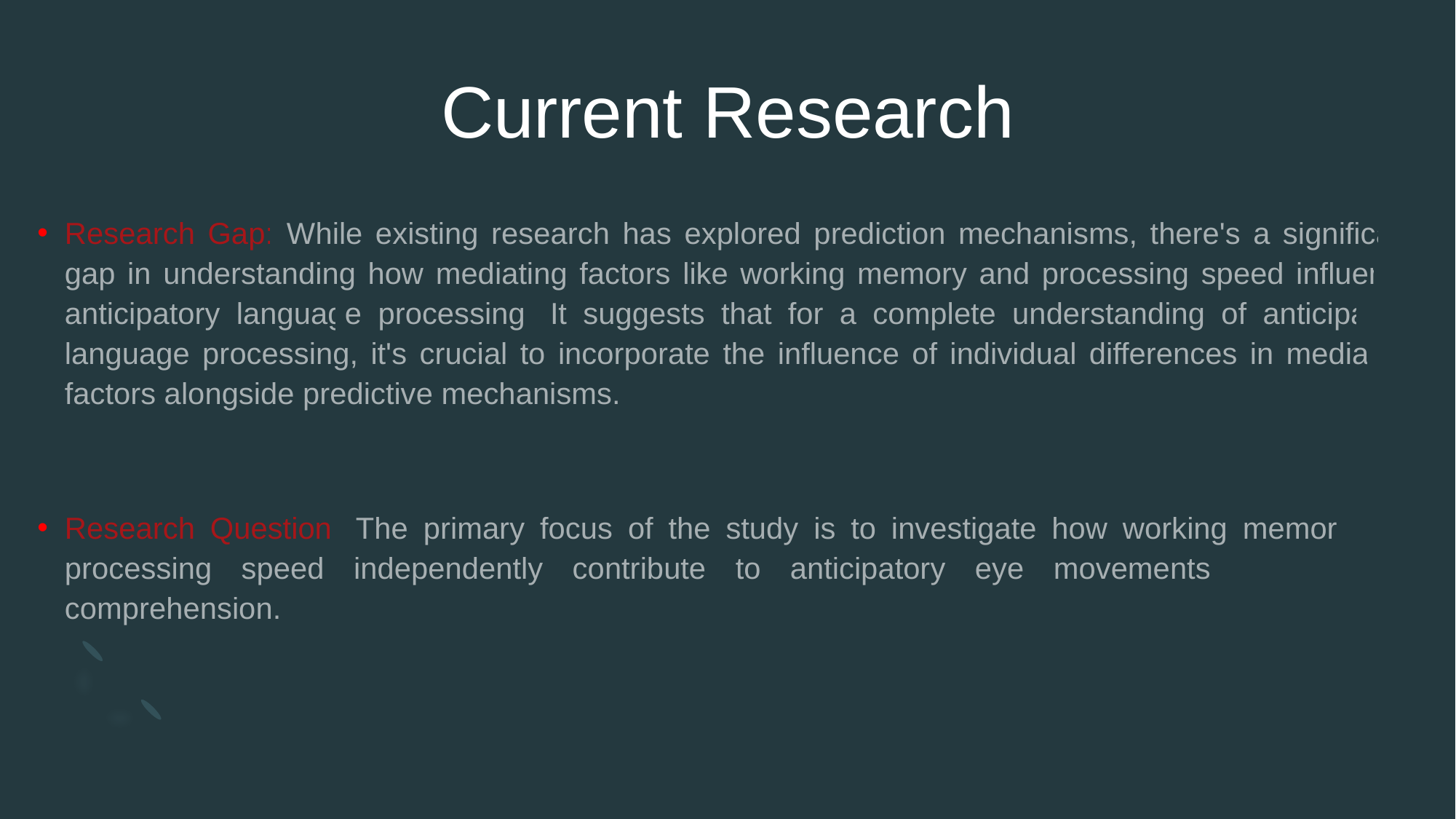

# Current Research
Research Gap: While existing research has explored prediction mechanisms, there's a significant gap in understanding how mediating factors like working memory and processing speed influence anticipatory language processing. It suggests that for a complete understanding of anticipatory language processing, it's crucial to incorporate the influence of individual differences in mediating factors alongside predictive mechanisms.

Research Question: The primary focus of the study is to investigate how working memory and processing speed independently contribute to anticipatory eye movements in language comprehension.